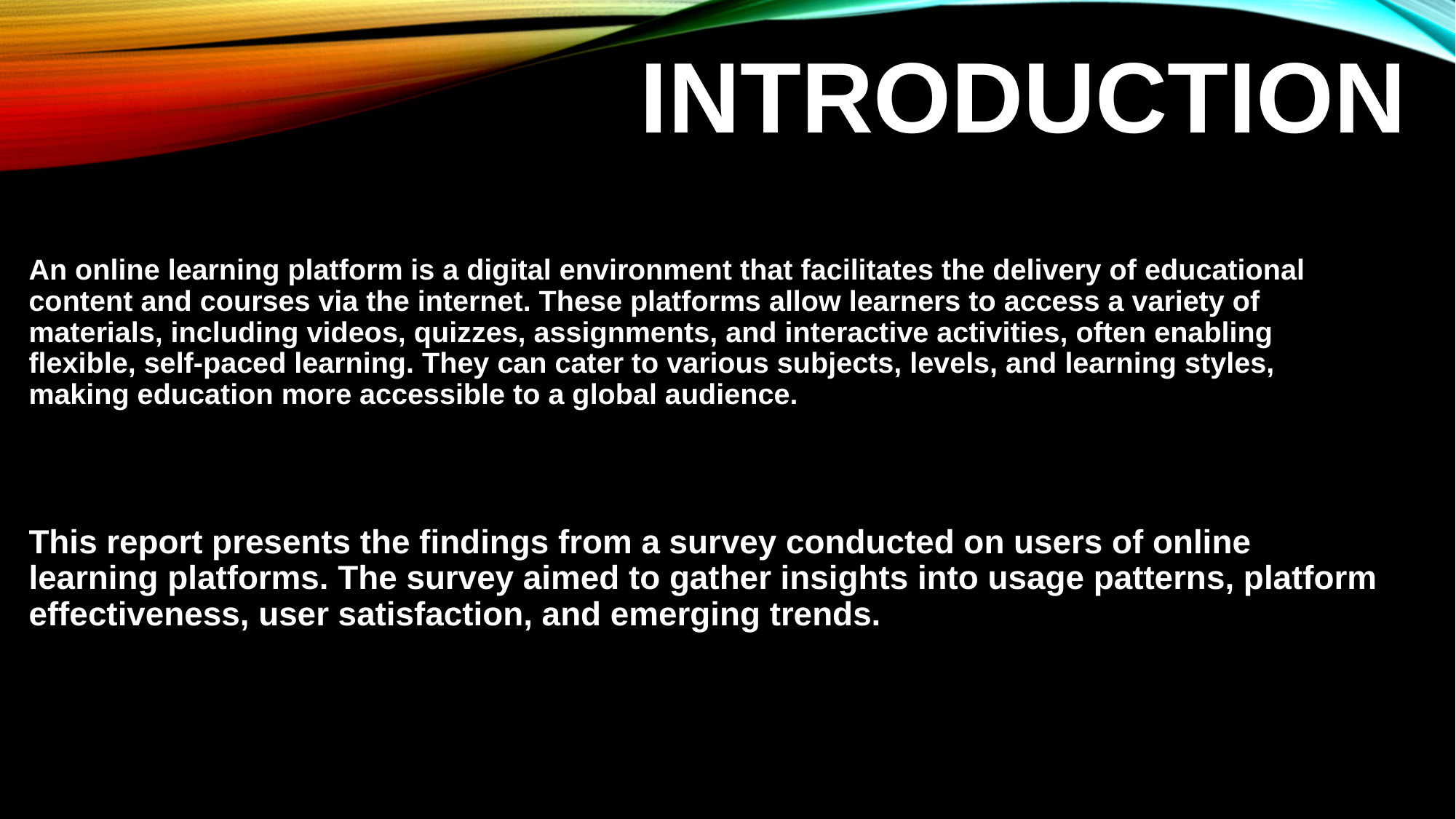

# INTRODUCTION
An online learning platform is a digital environment that facilitates the delivery of educational content and courses via the internet. These platforms allow learners to access a variety of materials, including videos, quizzes, assignments, and interactive activities, often enabling flexible, self-paced learning. They can cater to various subjects, levels, and learning styles, making education more accessible to a global audience.

This report presents the findings from a survey conducted on users of online learning platforms. The survey aimed to gather insights into usage patterns, platform effectiveness, user satisfaction, and emerging trends.